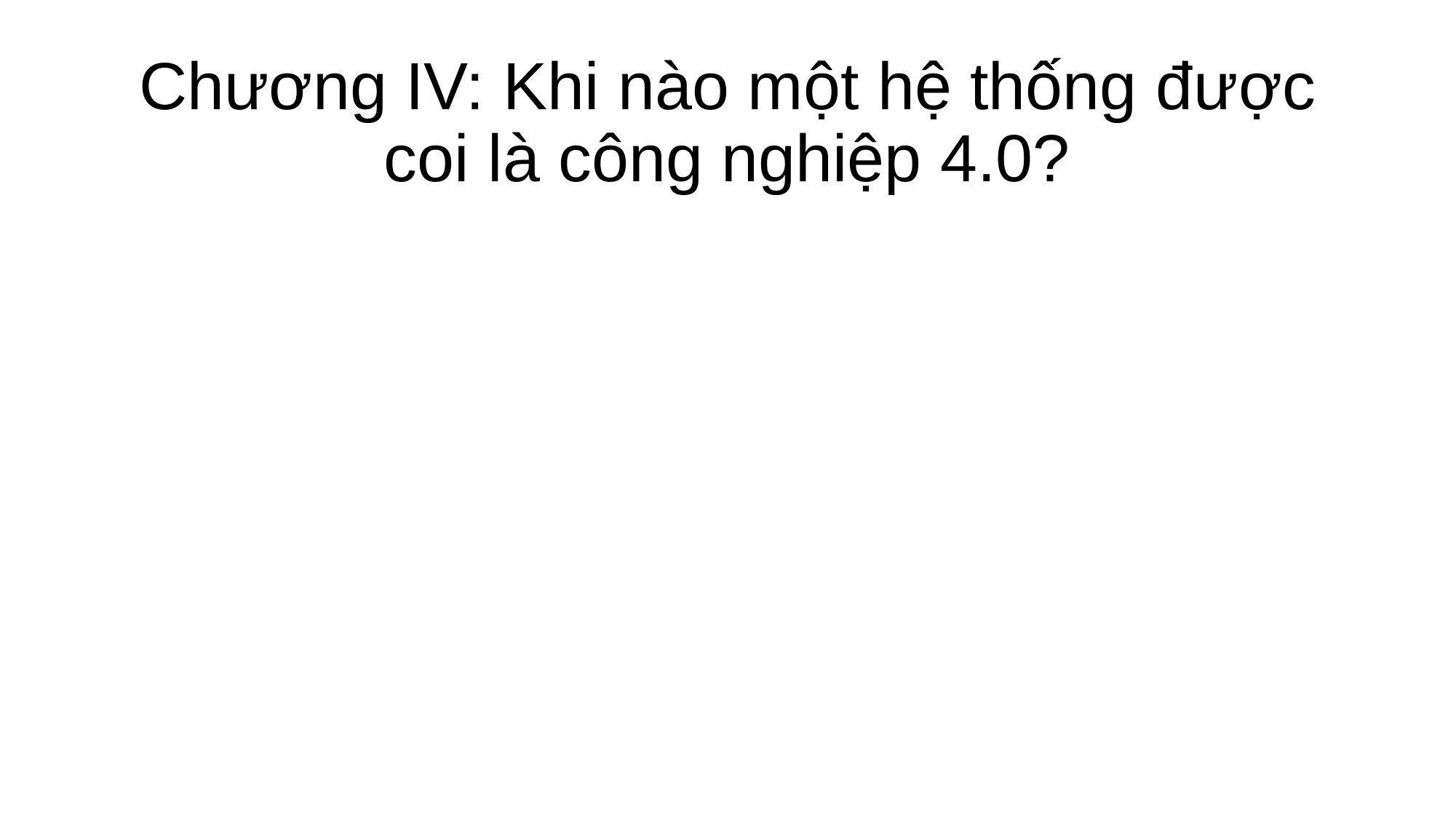

# Chương IV: Khi nào một hệ thống được coi là công nghiệp 4.0?